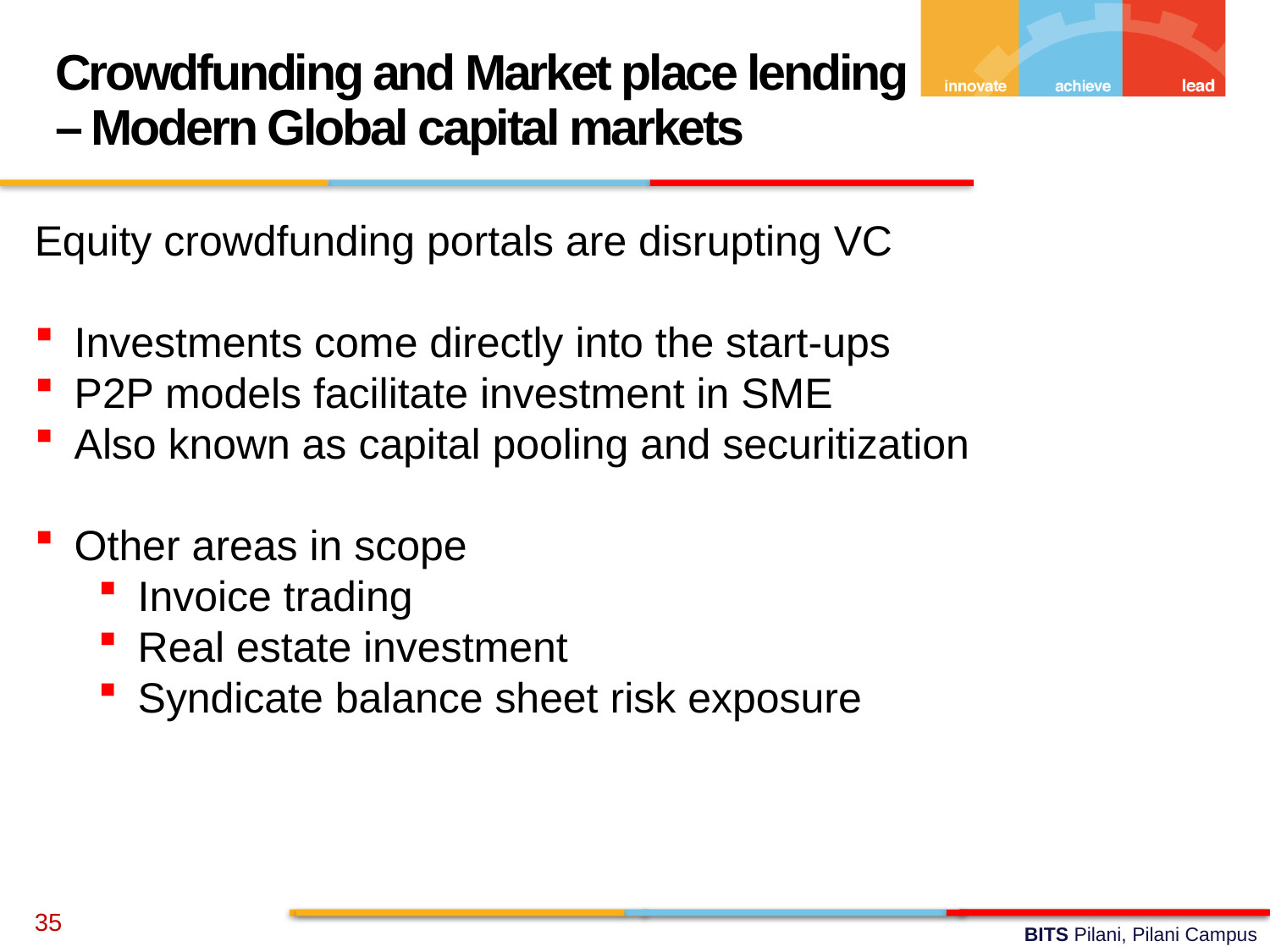

Crowdfunding and Market place lending – Modern Global capital markets
Equity crowdfunding portals are disrupting VC

Investments come directly into the start-ups
P2P models facilitate investment in SME
Also known as capital pooling and securitization

Other areas in scope
Invoice trading
Real estate investment
Syndicate balance sheet risk exposure
35